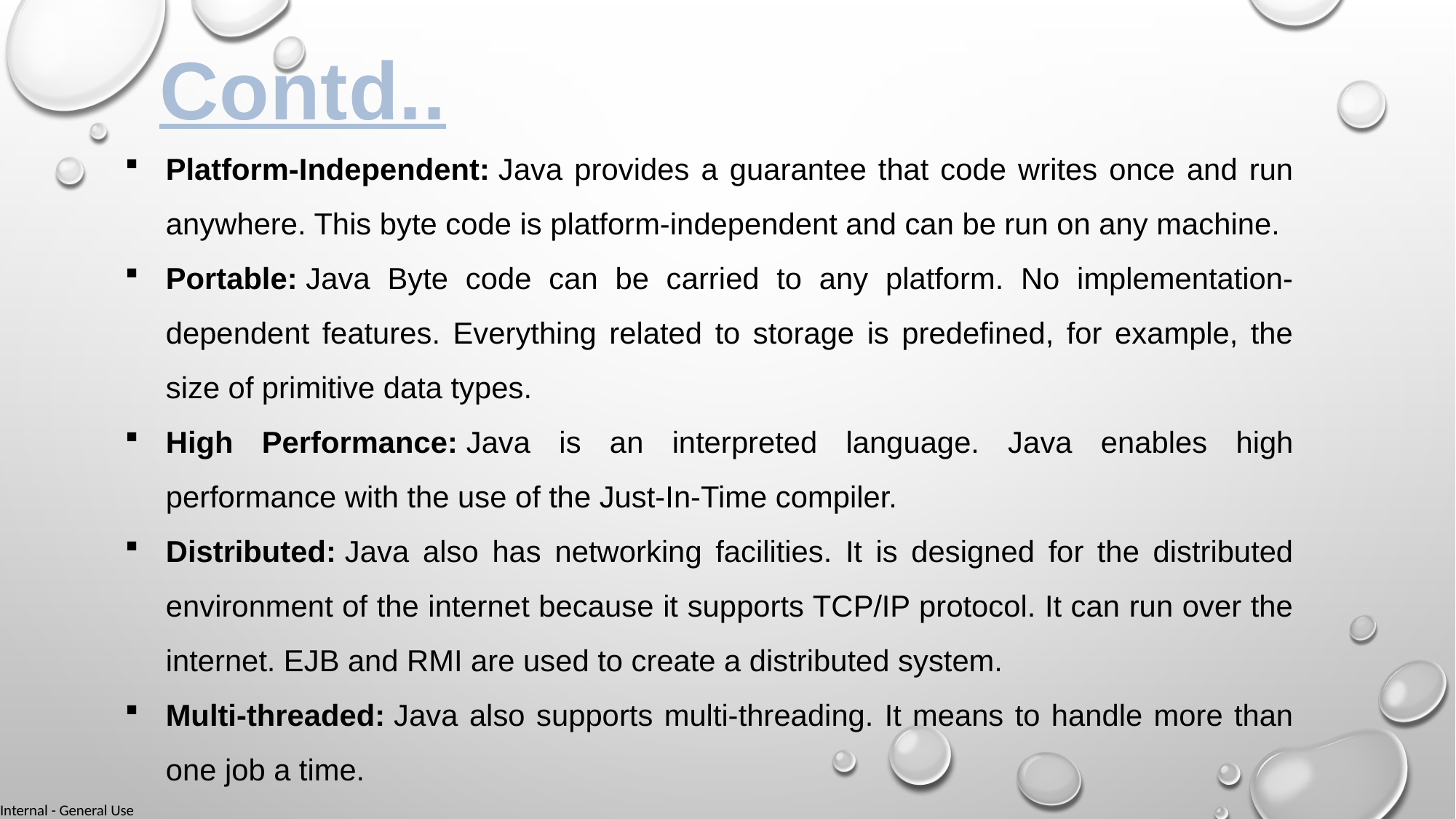

Contd..
Platform-Independent: Java provides a guarantee that code writes once and run anywhere. This byte code is platform-independent and can be run on any machine.
Portable: Java Byte code can be carried to any platform. No implementation-dependent features. Everything related to storage is predefined, for example, the size of primitive data types.
High Performance: Java is an interpreted language. Java enables high performance with the use of the Just-In-Time compiler.
Distributed: Java also has networking facilities. It is designed for the distributed environment of the internet because it supports TCP/IP protocol. It can run over the internet. EJB and RMI are used to create a distributed system.
Multi-threaded: Java also supports multi-threading. It means to handle more than one job a time.